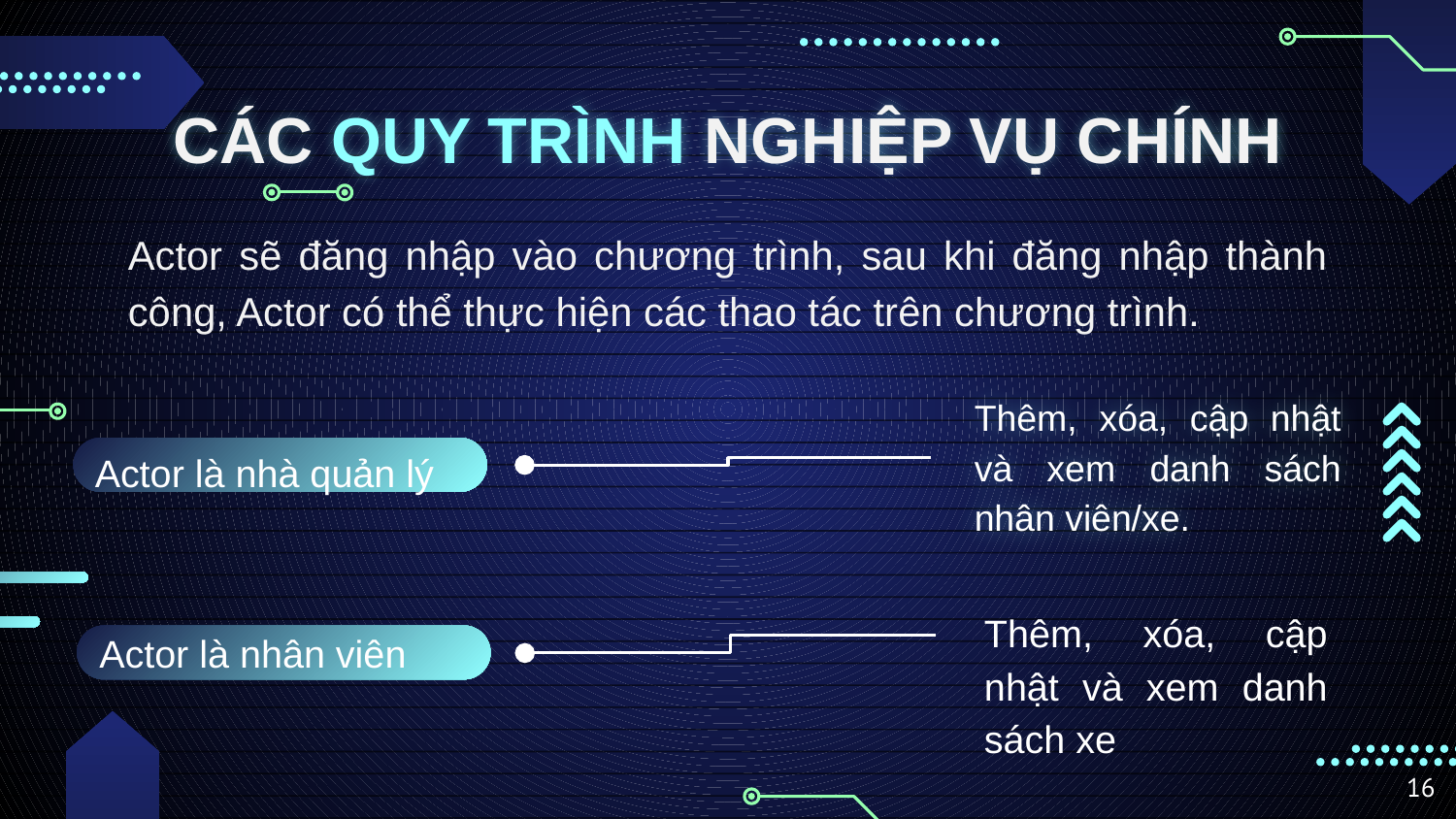

# CÁC QUY TRÌNH NGHIỆP VỤ CHÍNH

Actor sẽ đăng nhập vào chương trình, sau khi đăng nhập thành công, Actor có thể thực hiện các thao tác trên chương trình.

Thêm, xóa, cập nhật và xem danh sách nhân viên/xe.

Actor là nhà quản lý

Thêm, xóa, cập nhật và xem danh sách xe

Actor là nhân viên

16